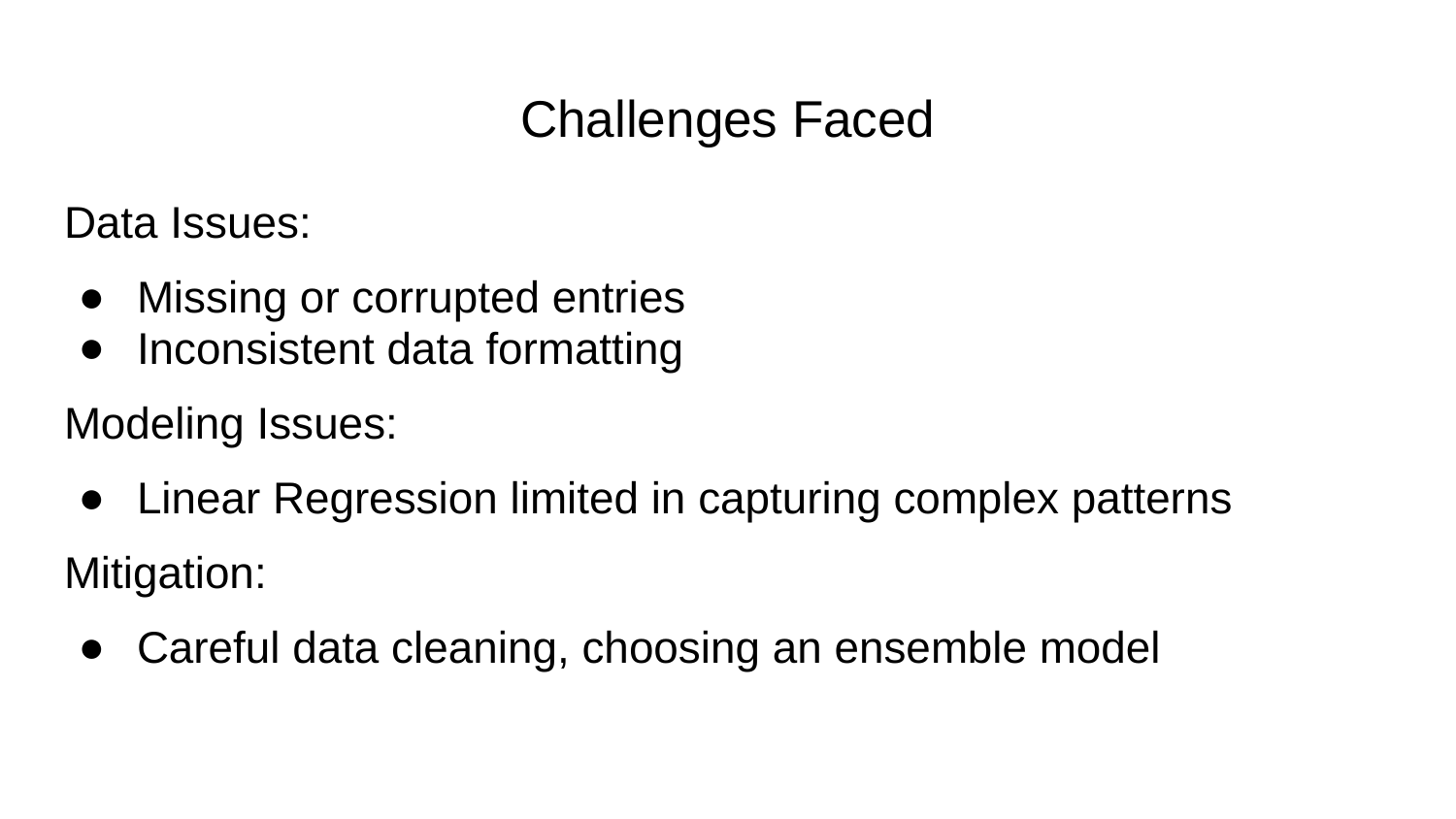

# Challenges Faced
Data Issues:
Missing or corrupted entries
Inconsistent data formatting
Modeling Issues:
Linear Regression limited in capturing complex patterns
Mitigation:
Careful data cleaning, choosing an ensemble model